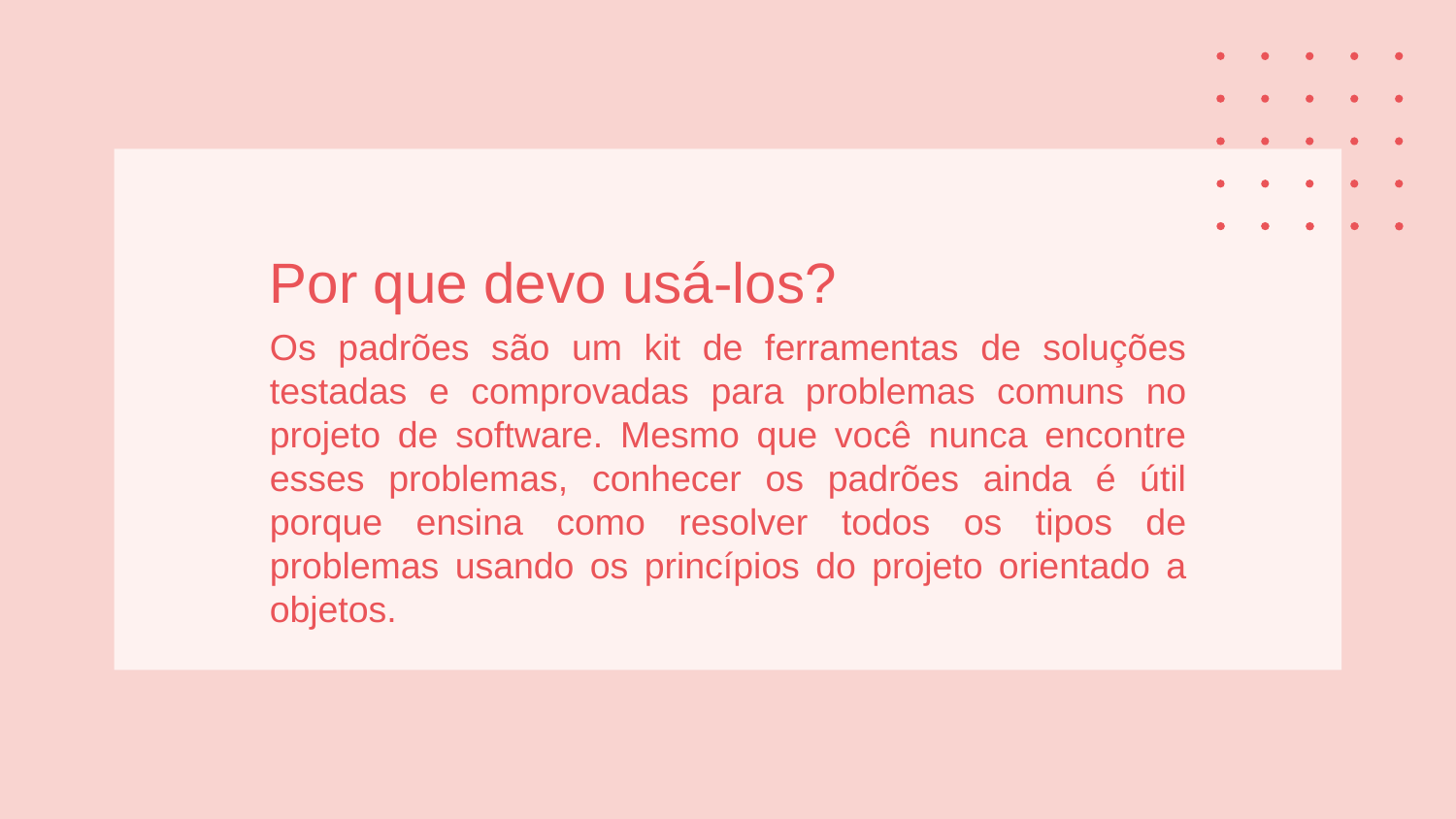

# Por que devo usá-los?
Os padrões são um kit de ferramentas de soluções testadas e comprovadas para problemas comuns no projeto de software. Mesmo que você nunca encontre esses problemas, conhecer os padrões ainda é útil porque ensina como resolver todos os tipos de problemas usando os princípios do projeto orientado a objetos.